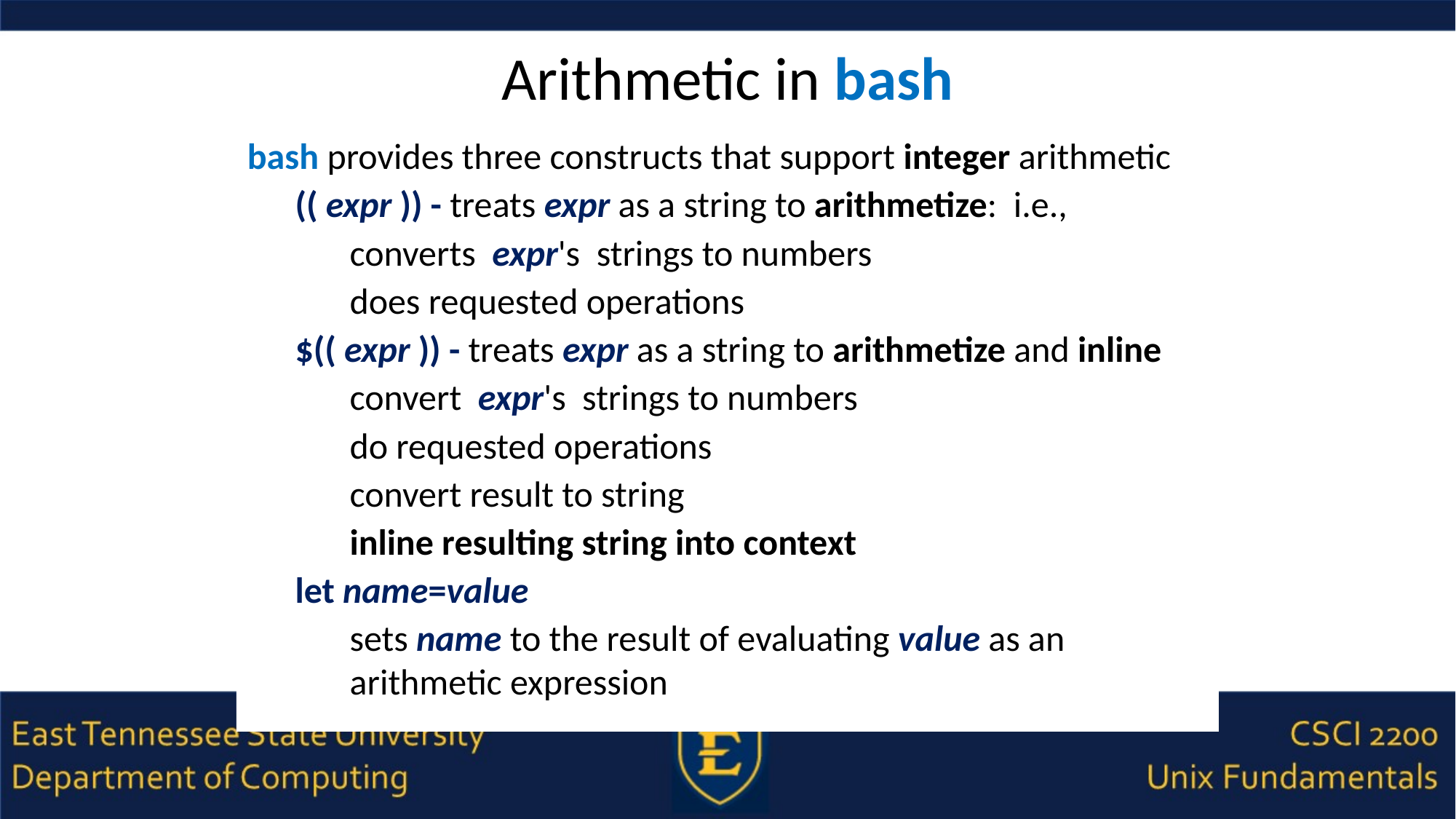

# Arithmetic in bash
bash provides three constructs that support integer arithmetic
(( expr )) - treats expr as a string to arithmetize:  i.e.,
converts  expr's  strings to numbers
does requested operations
$(( expr )) - treats expr as a string to arithmetize and inline
convert  expr's  strings to numbers
do requested operations
convert result to string
inline resulting string into context
let name=value
sets name to the result of evaluating value as an arithmetic expression